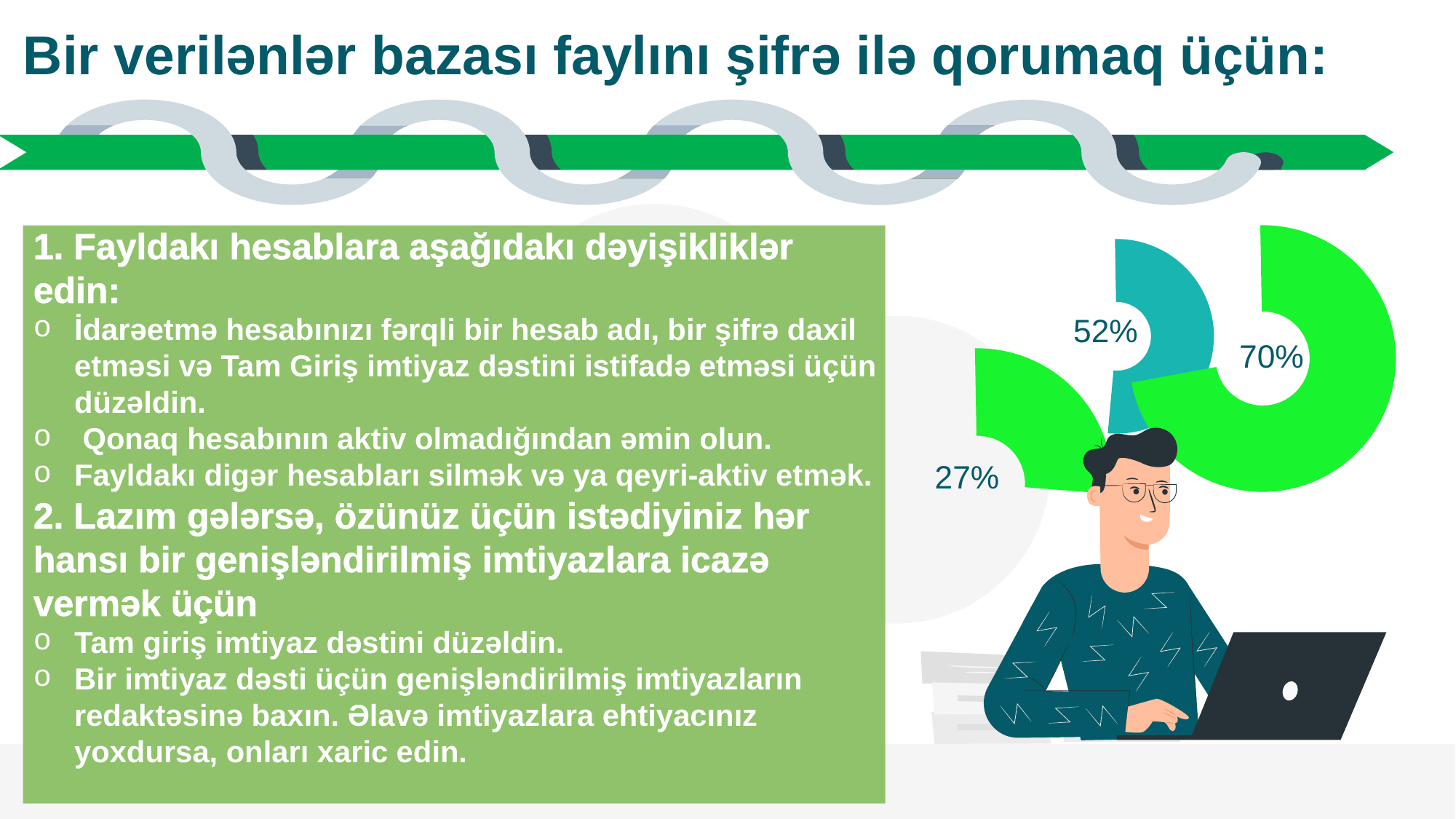

# Bir verilənlər bazası faylını şifrə ilə qorumaq üçün:

1. Fayldakı hesablara aşağıdakı dəyişikliklər edin:
İdarəetmə hesabınızı fərqli bir hesab adı, bir şifrə daxil etməsi və Tam Giriş imtiyaz dəstini istifadə etməsi üçün düzəldin.
 Qonaq hesabının aktiv olmadığından əmin olun.
Fayldakı digər hesabları silmək və ya qeyri-aktiv etmək.
2. Lazım gələrsə, özünüz üçün istədiyiniz hər hansı bir genişləndirilmiş imtiyazlara icazə vermək üçün
Tam giriş imtiyaz dəstini düzəldin.
Bir imtiyaz dəsti üçün genişləndirilmiş imtiyazların redaktəsinə baxın. Əlavə imtiyazlara ehtiyacınız yoxdursa, onları xaric edin.

52%
70%

27%